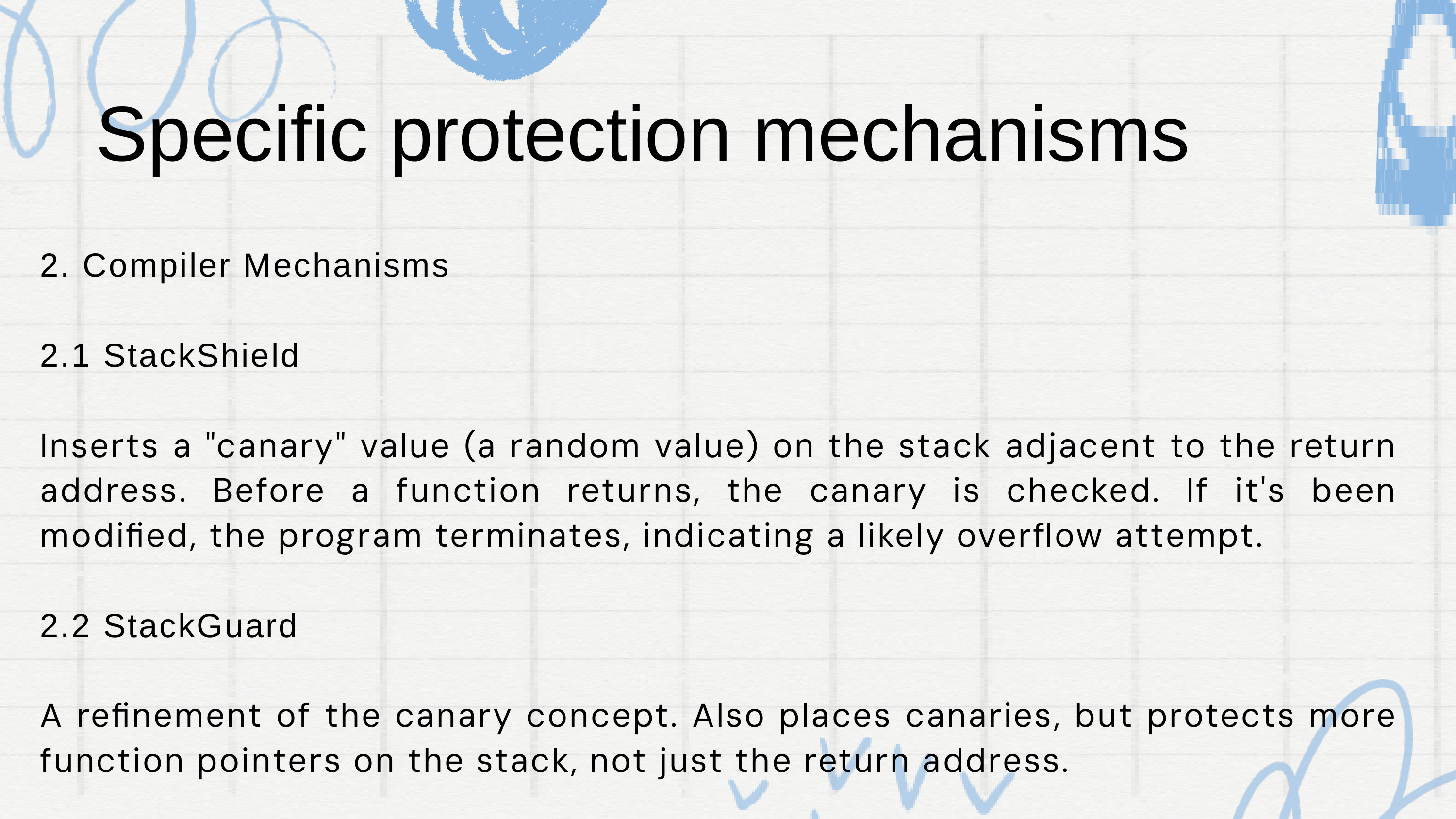

Specific protection mechanisms
2. Compiler Mechanisms

2.1 StackShield

Inserts a "canary" value (a random value) on the stack adjacent to the return address. Before a function returns, the canary is checked. If it's been modified, the program terminates, indicating a likely overflow attempt.

2.2 StackGuard

A refinement of the canary concept. Also places canaries, but protects more function pointers on the stack, not just the return address.